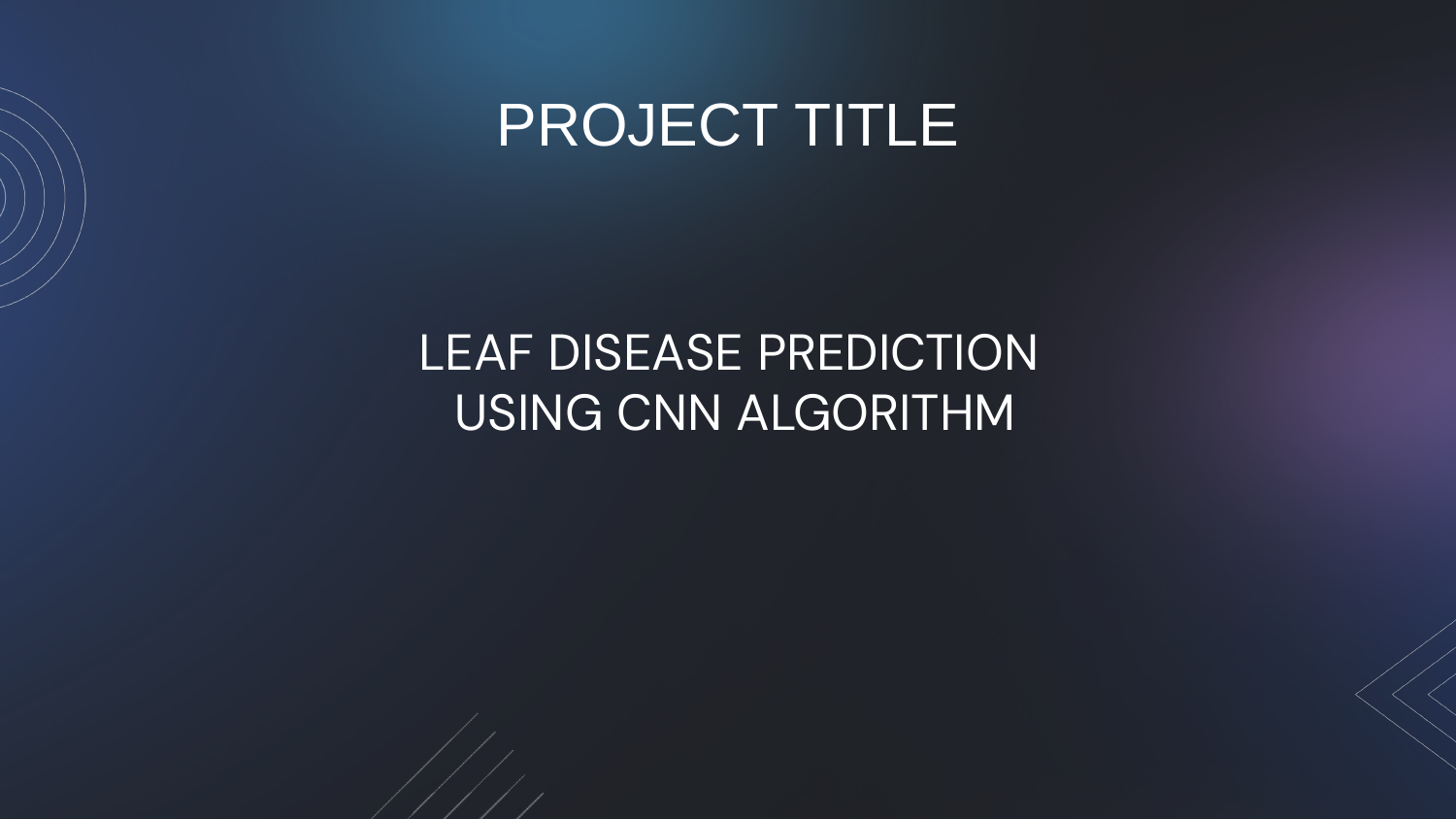

# PROJECT TITLE
LEAF DISEASE PREDICTION
USING CNN ALGORITHM